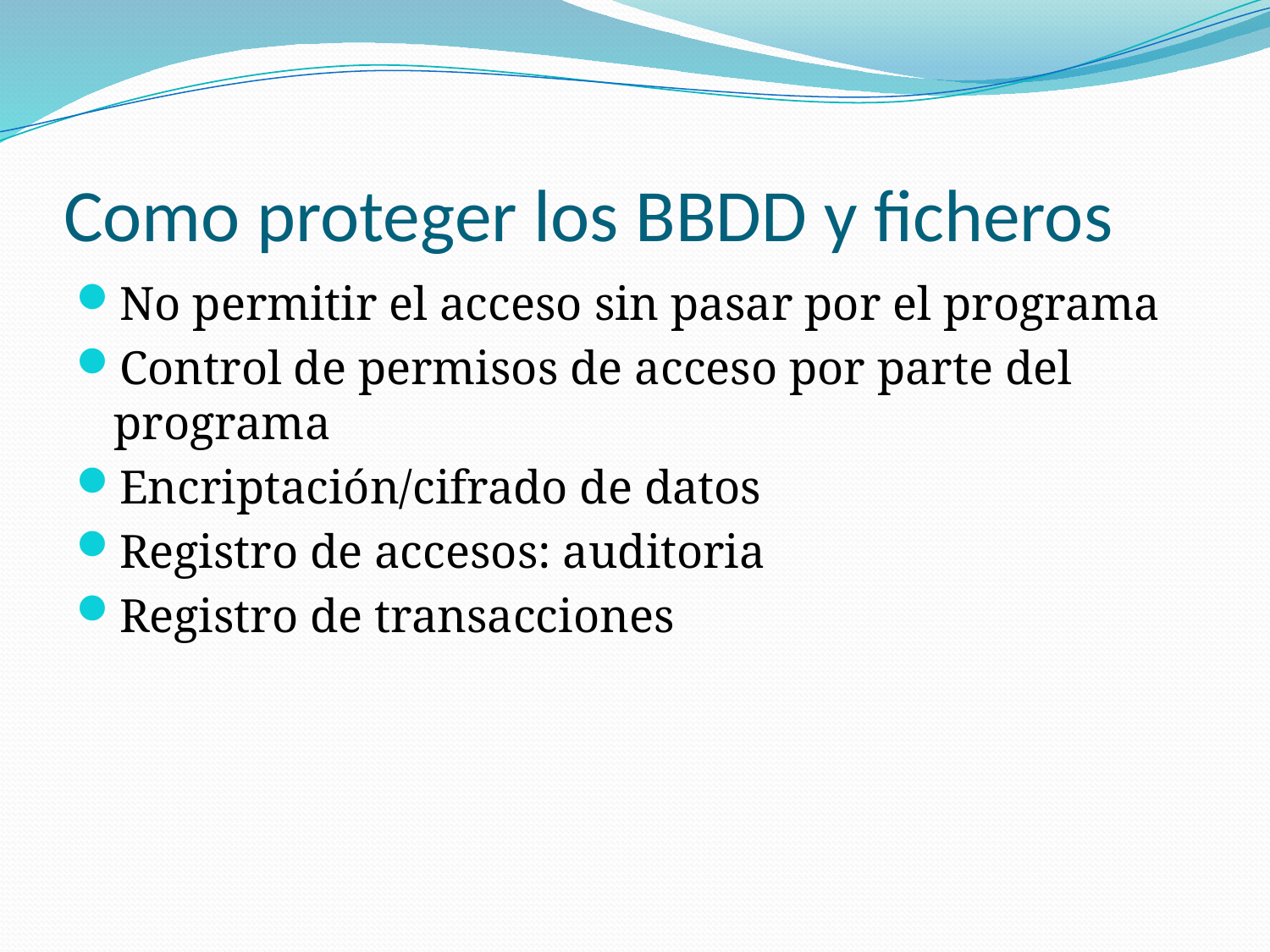

# Como proteger los BBDD y ficheros
No permitir el acceso sin pasar por el programa
Control de permisos de acceso por parte del programa
Encriptación/cifrado de datos
Registro de accesos: auditoria
Registro de transacciones